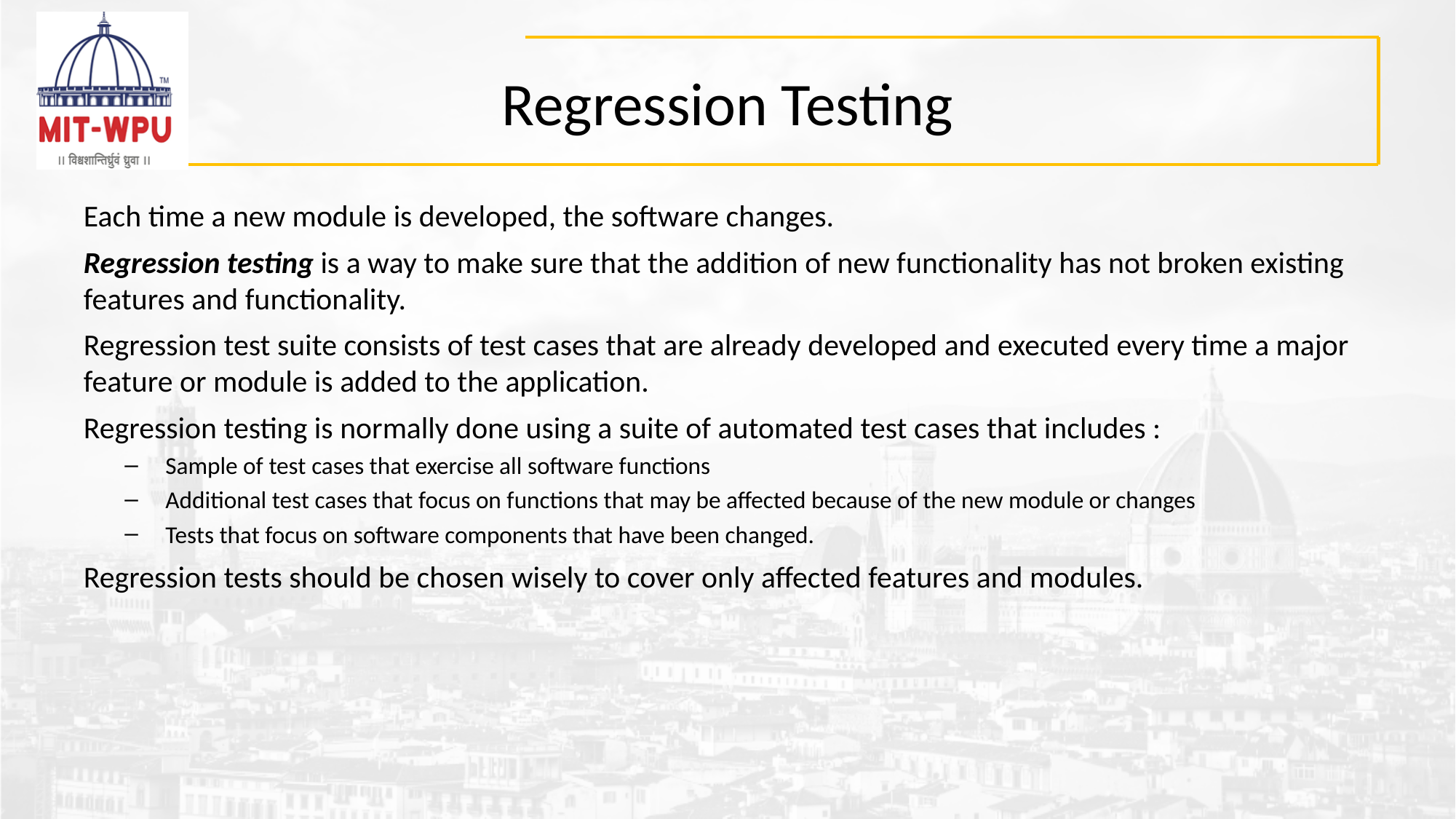

# Regression Testing
Each time a new module is developed, the software changes.
Regression testing is a way to make sure that the addition of new functionality has not broken existing features and functionality.
Regression test suite consists of test cases that are already developed and executed every time a major feature or module is added to the application.
Regression testing is normally done using a suite of automated test cases that includes :
Sample of test cases that exercise all software functions
Additional test cases that focus on functions that may be affected because of the new module or changes
Tests that focus on software components that have been changed.
Regression tests should be chosen wisely to cover only affected features and modules.